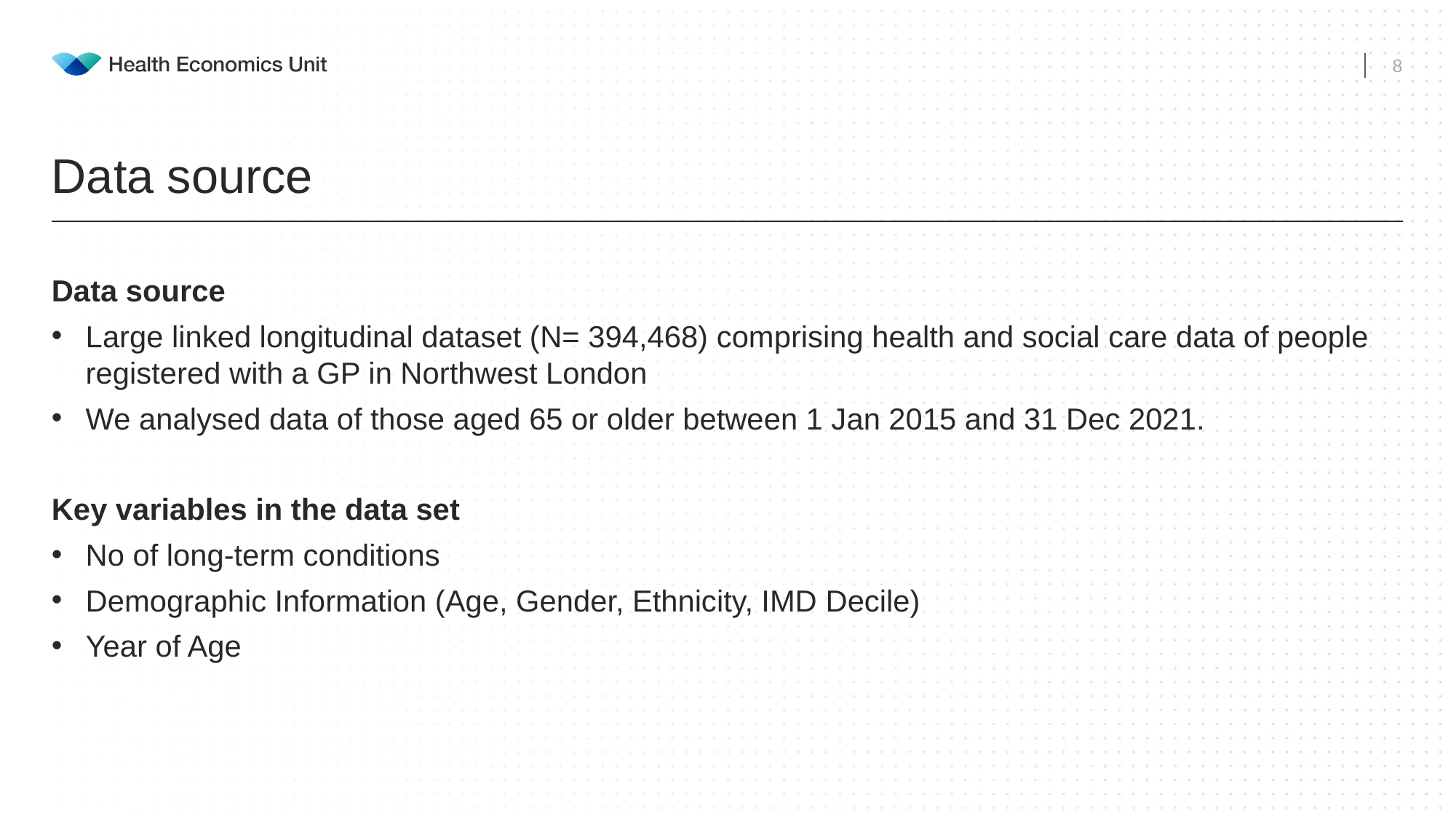

8
# Data source
Data source
Large linked longitudinal dataset (N= 394,468) comprising health and social care data of people registered with a GP in Northwest London
We analysed data of those aged 65 or older between 1 Jan 2015 and 31 Dec 2021.

Key variables in the data set
No of long-term conditions
Demographic Information (Age, Gender, Ethnicity, IMD Decile)
Year of Age